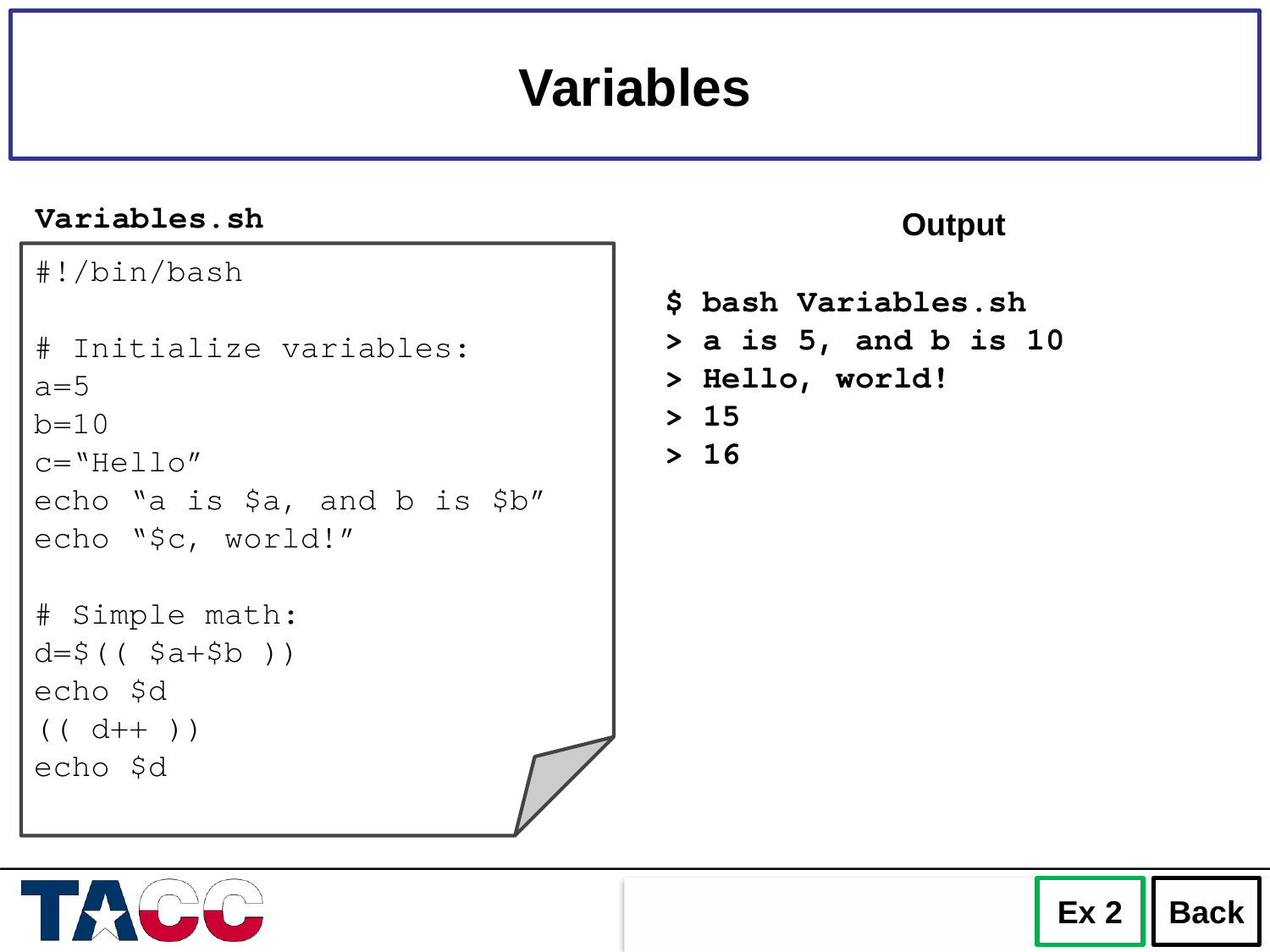

Variables
Variables.sh
Output

$ bash Variables.sh
> a is 5, and b is 10
> Hello, world!
> 15
> 16

#!/bin/bash

# Initialize variables:
a=5
b=10
c=“Hello”
echo “a is $a, and b is $b”
echo “$c, world!”

# Simple math:
d=$(( $a+$b ))
echo $d
(( d++ ))
echo $d
Ex 2
Back